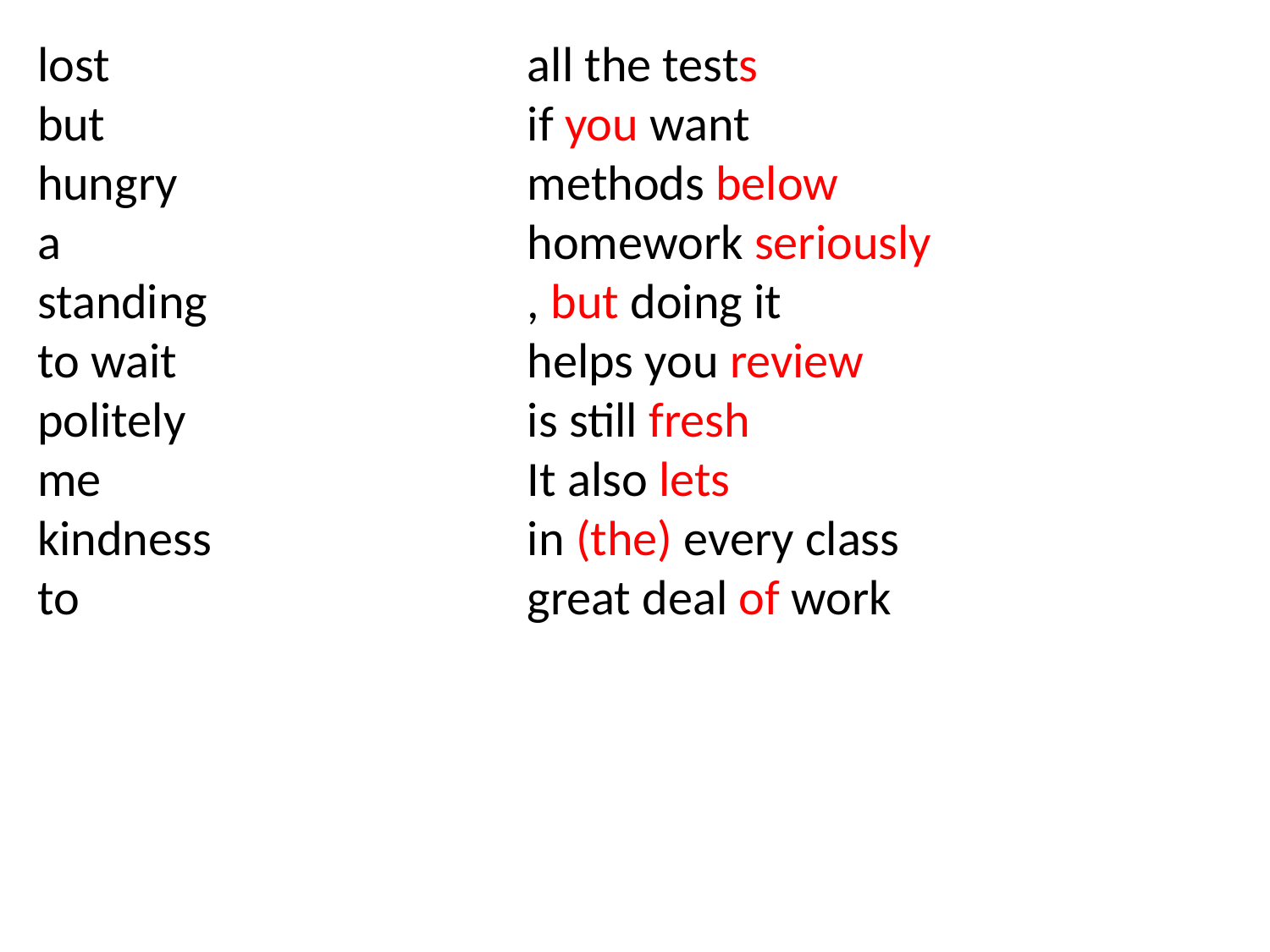

lost
but
hungry
a
standing
to wait
politely
me
kindness
to
all the tests
if you want
methods below
homework seriously
, but doing it
helps you review
is still fresh
It also lets
in (the) every class
great deal of work